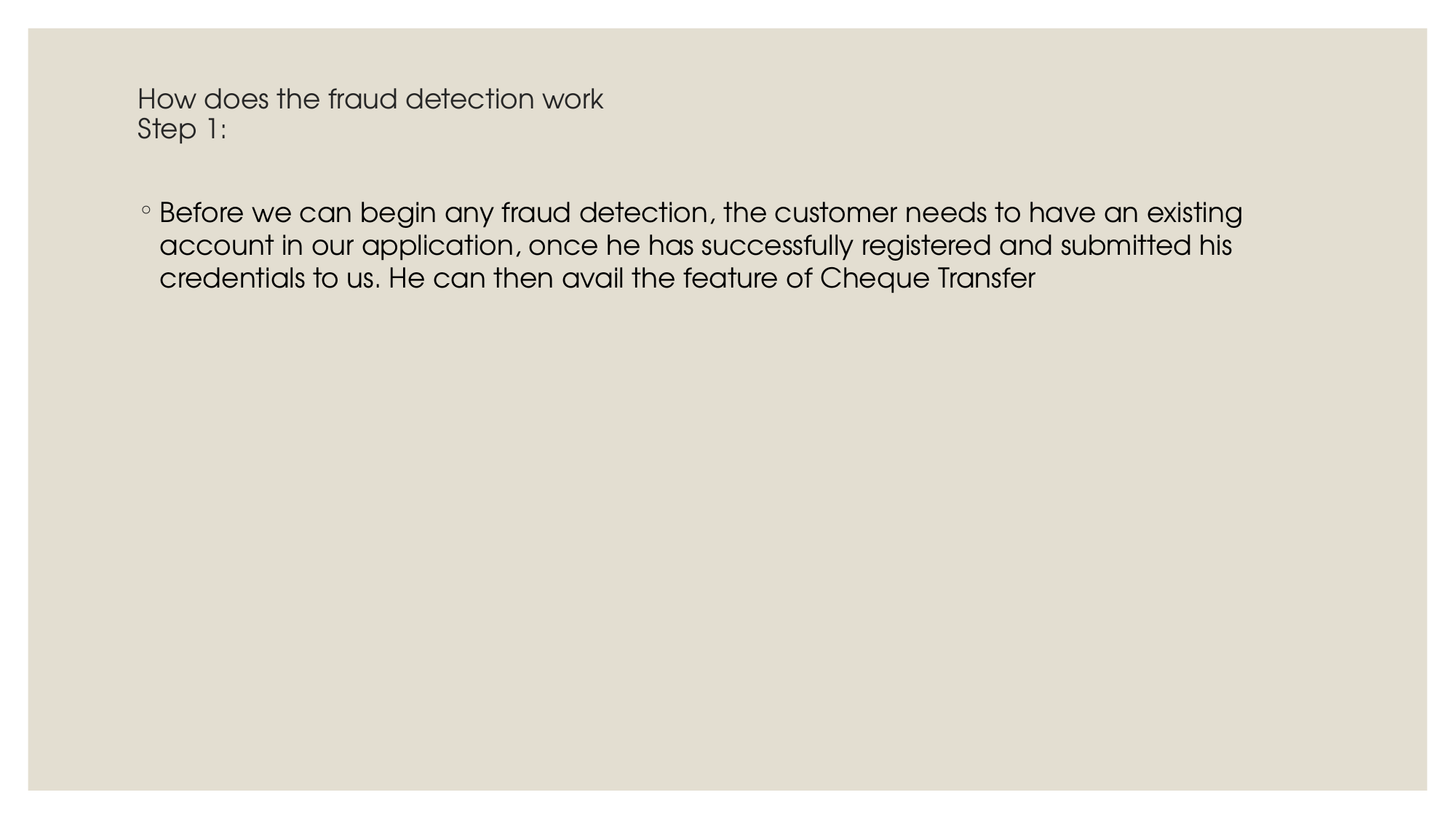

# How does the fraud detection work Step 1:
Before we can begin any fraud detection, the customer needs to have an existing account in our application, once he has successfully registered and submitted his credentials to us. He can then avail the feature of Cheque Transfer